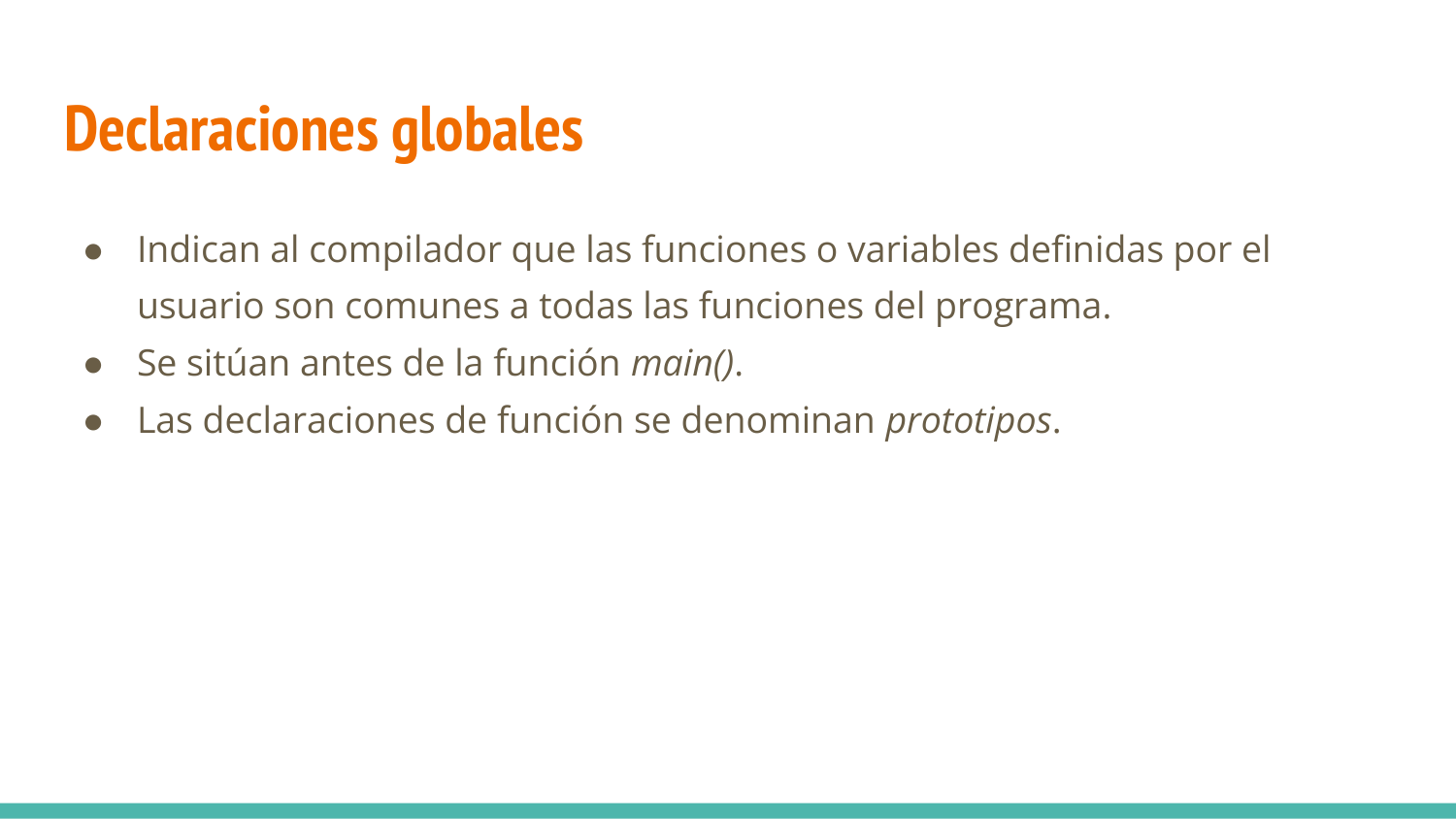

# Declaraciones globales
Indican al compilador que las funciones o variables definidas por el usuario son comunes a todas las funciones del programa.
Se sitúan antes de la función main().
Las declaraciones de función se denominan prototipos.